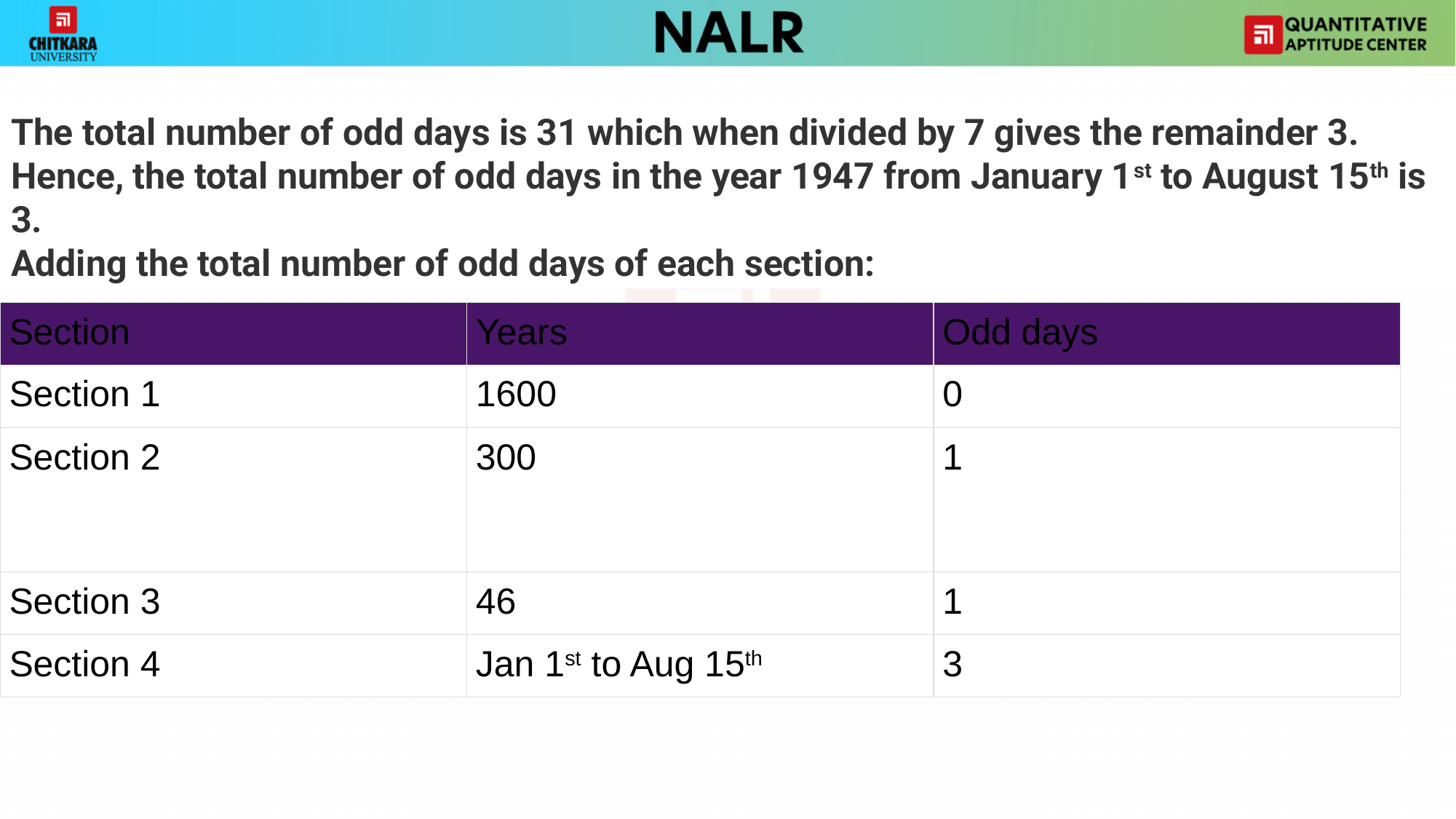

#

The total number of odd days is 31 which when divided by 7 gives the remainder 3. Hence, the total number of odd days in the year 1947 from January 1st to August 15th is 3.
Adding the total number of odd days of each section:
| Section | Years | Odd days |
| --- | --- | --- |
| Section 1 | 1600 | 0 |
| Section 2 | 300 | 1 |
| Section 3 | 46 | 1 |
| Section 4 | Jan 1st to Aug 15th | 3 |